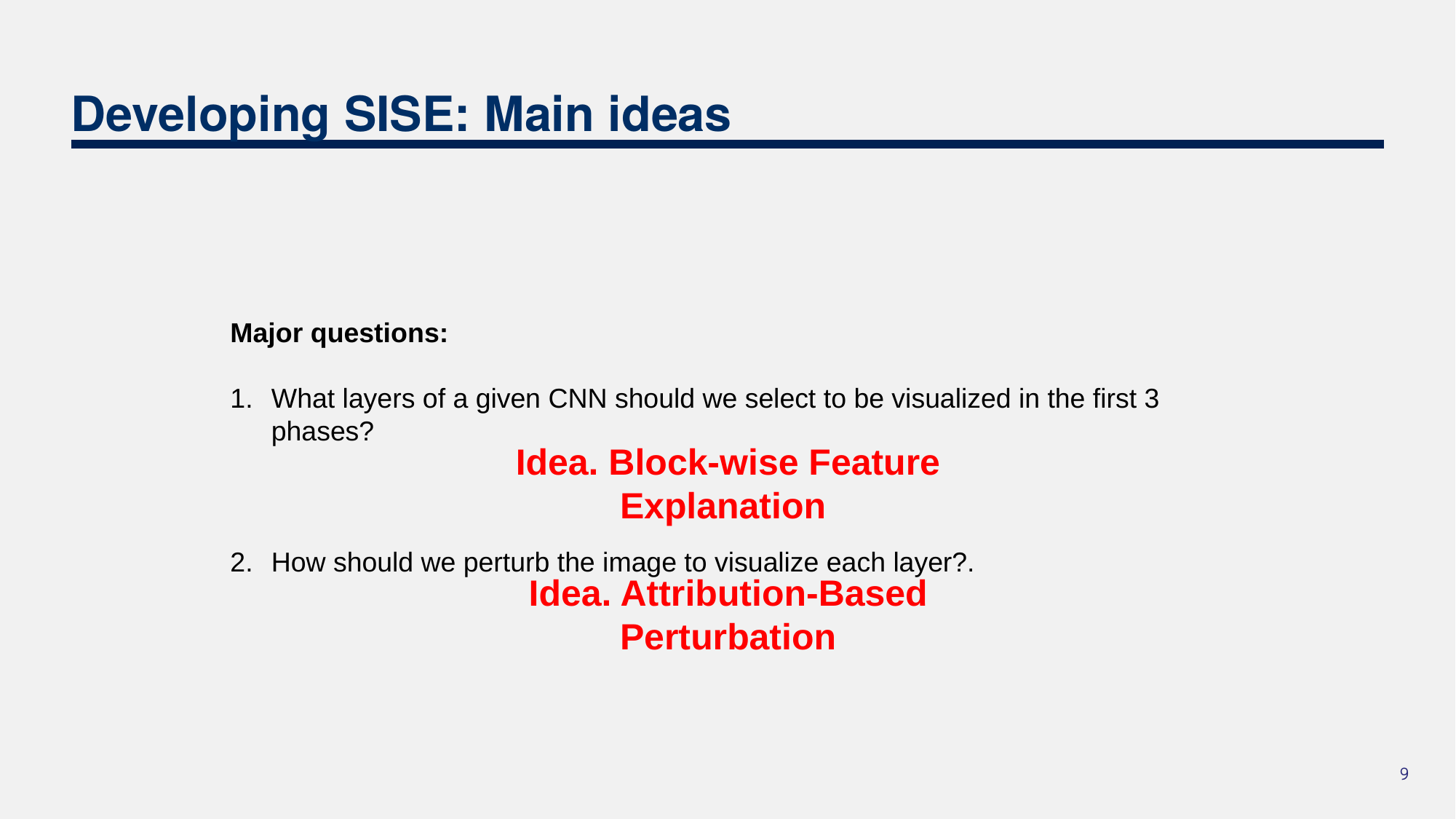

# Developing SISE: Main ideas
Major questions:

What layers of a given CNN should we select to be visualized in the first 3 phases?

How should we perturb the image to visualize each layer?.
Idea. Block-wise Feature Explanation
Idea. Attribution-Based Perturbation
9